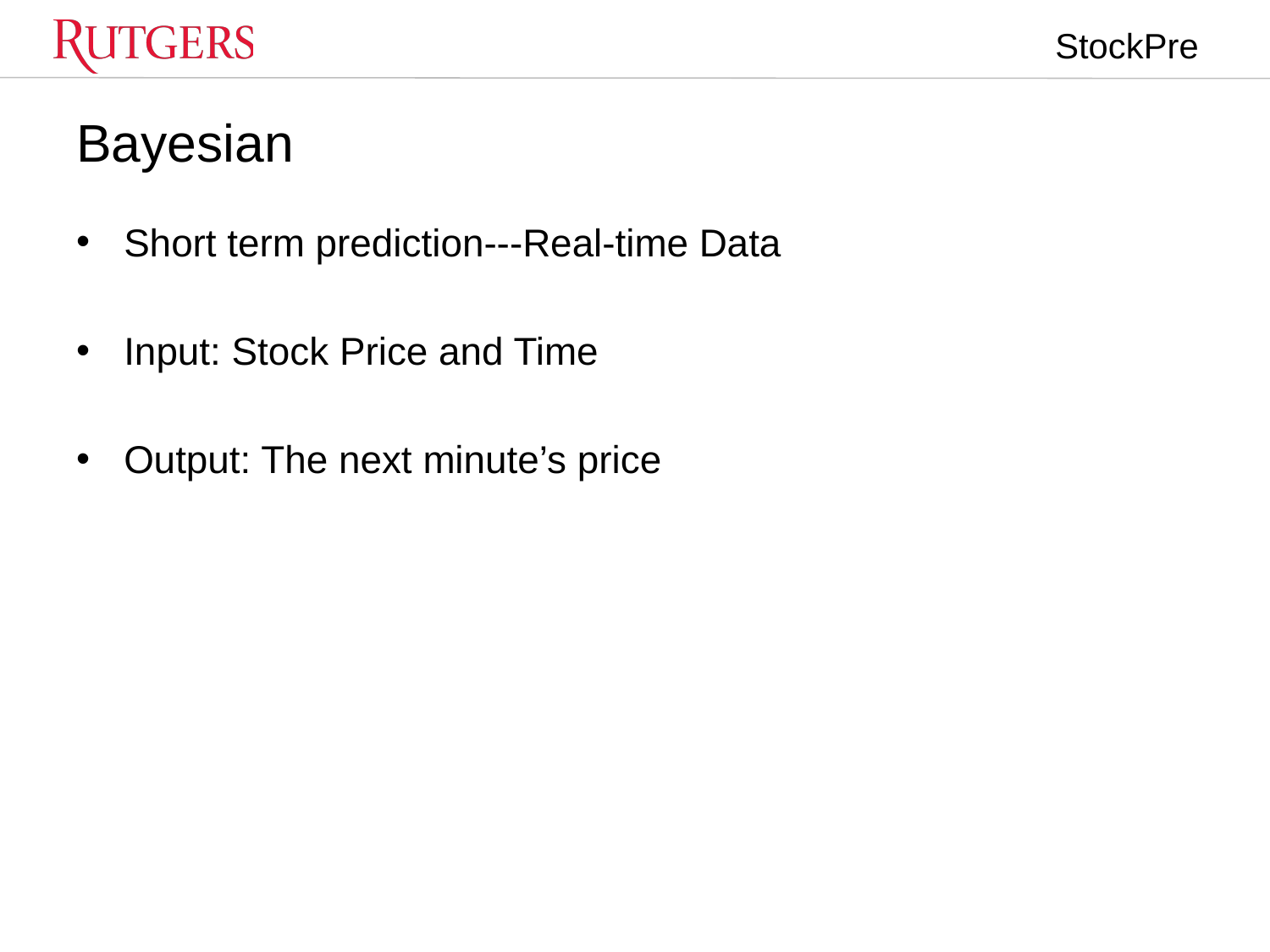

# Bayesian
Short term prediction---Real-time Data

Input: Stock Price and Time

Output: The next minute’s price